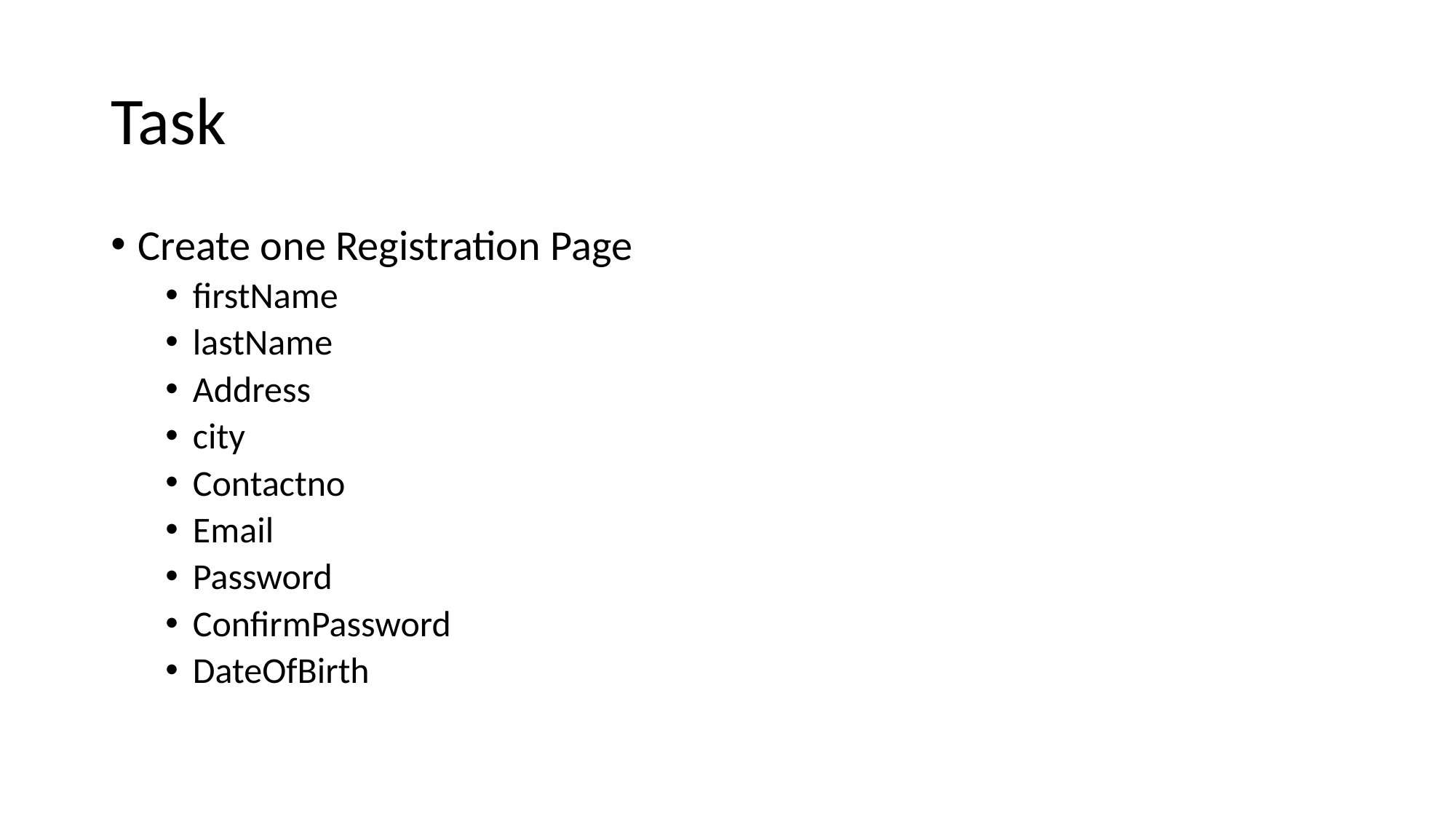

# Task
Create one Registration Page
firstName
lastName
Address
city
Contactno
Email
Password
ConfirmPassword
DateOfBirth